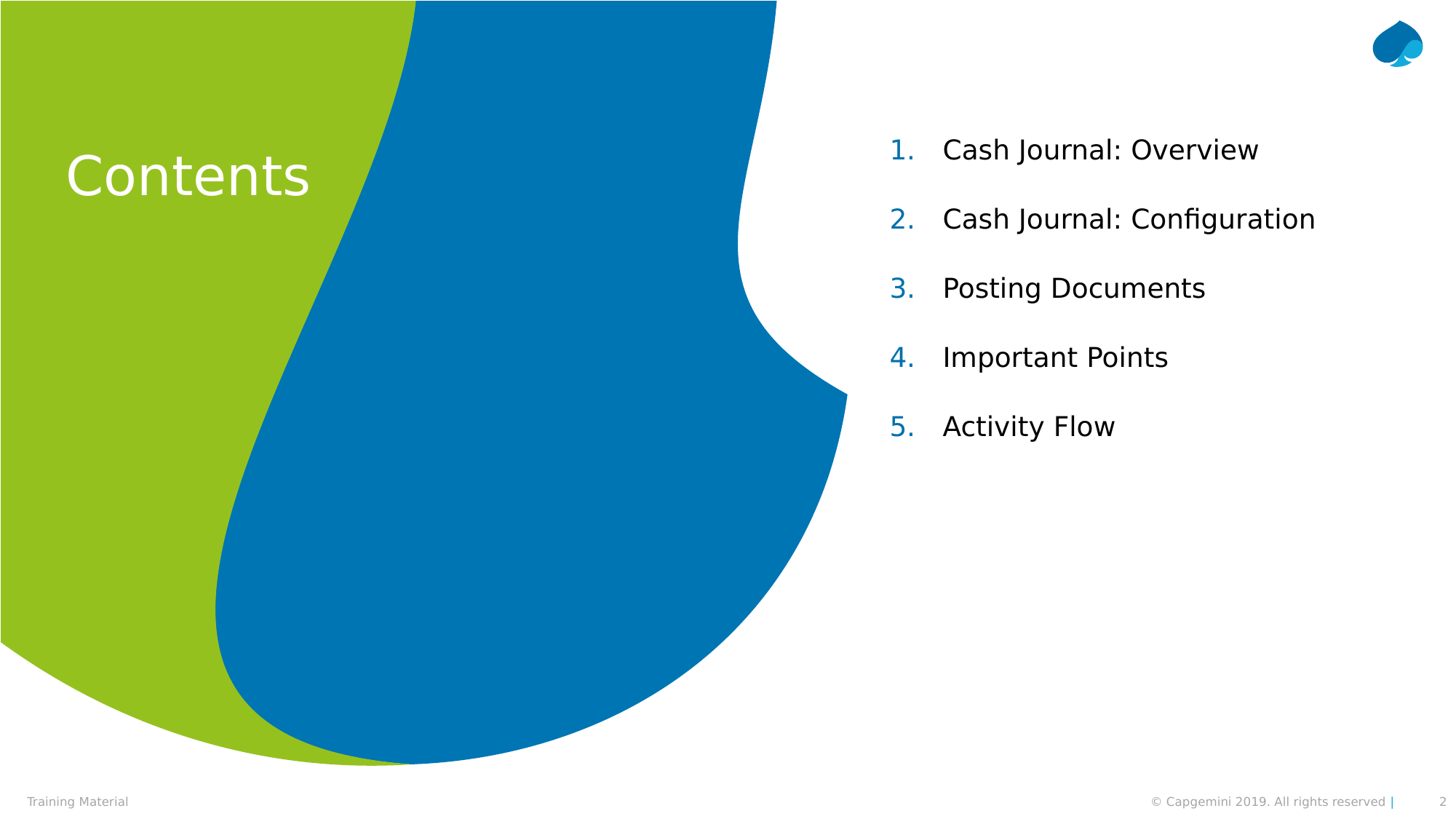

Cash Journal: Overview
Cash Journal: Configuration
Posting Documents
Important Points
Activity Flow
Contents